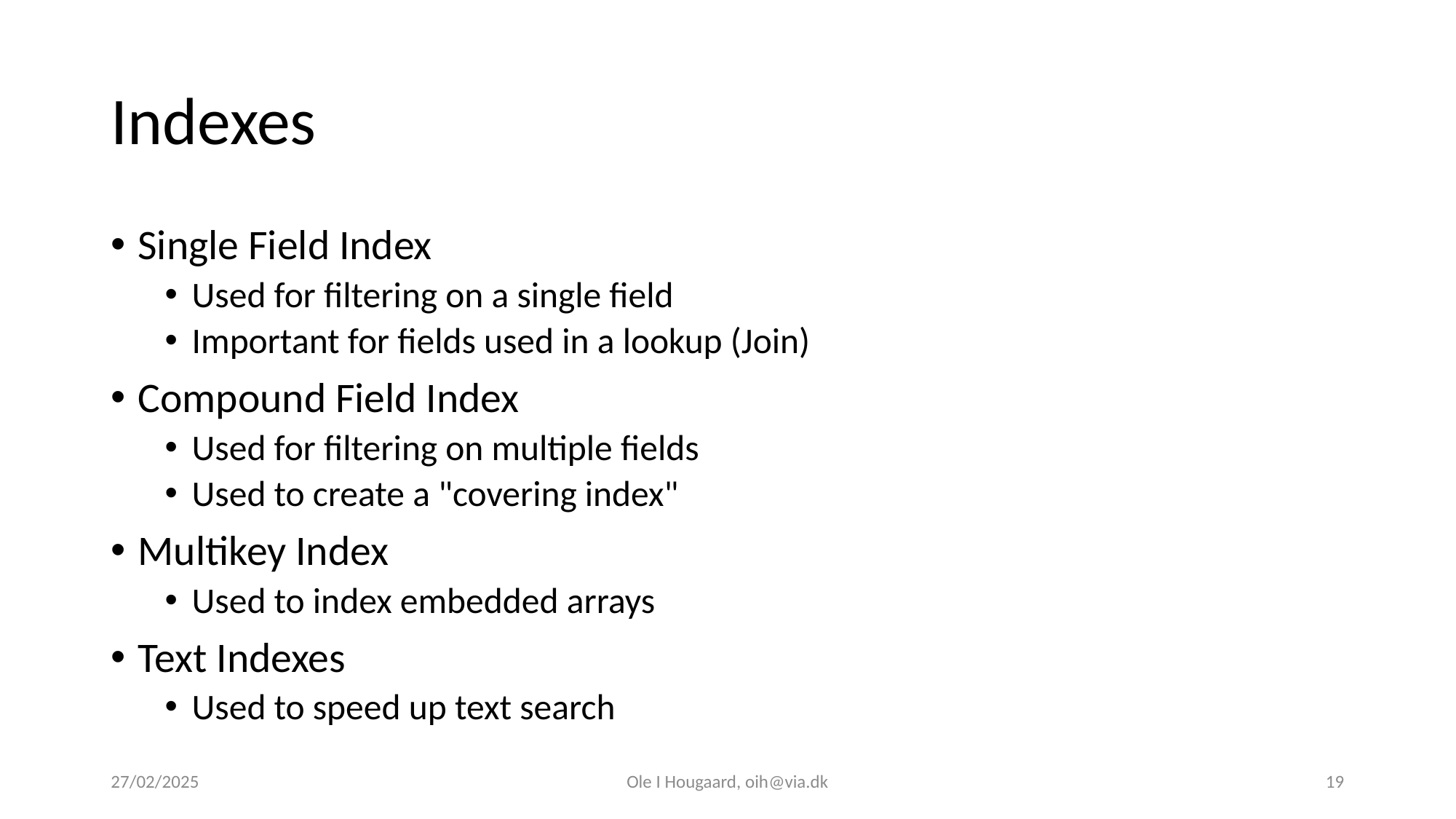

# Indexes
Single Field Index
Used for filtering on a single field
Important for fields used in a lookup (Join)
Compound Field Index
Used for filtering on multiple fields
Used to create a "covering index"
Multikey Index
Used to index embedded arrays
Text Indexes
Used to speed up text search
27/02/2025
Ole I Hougaard, oih@via.dk
19